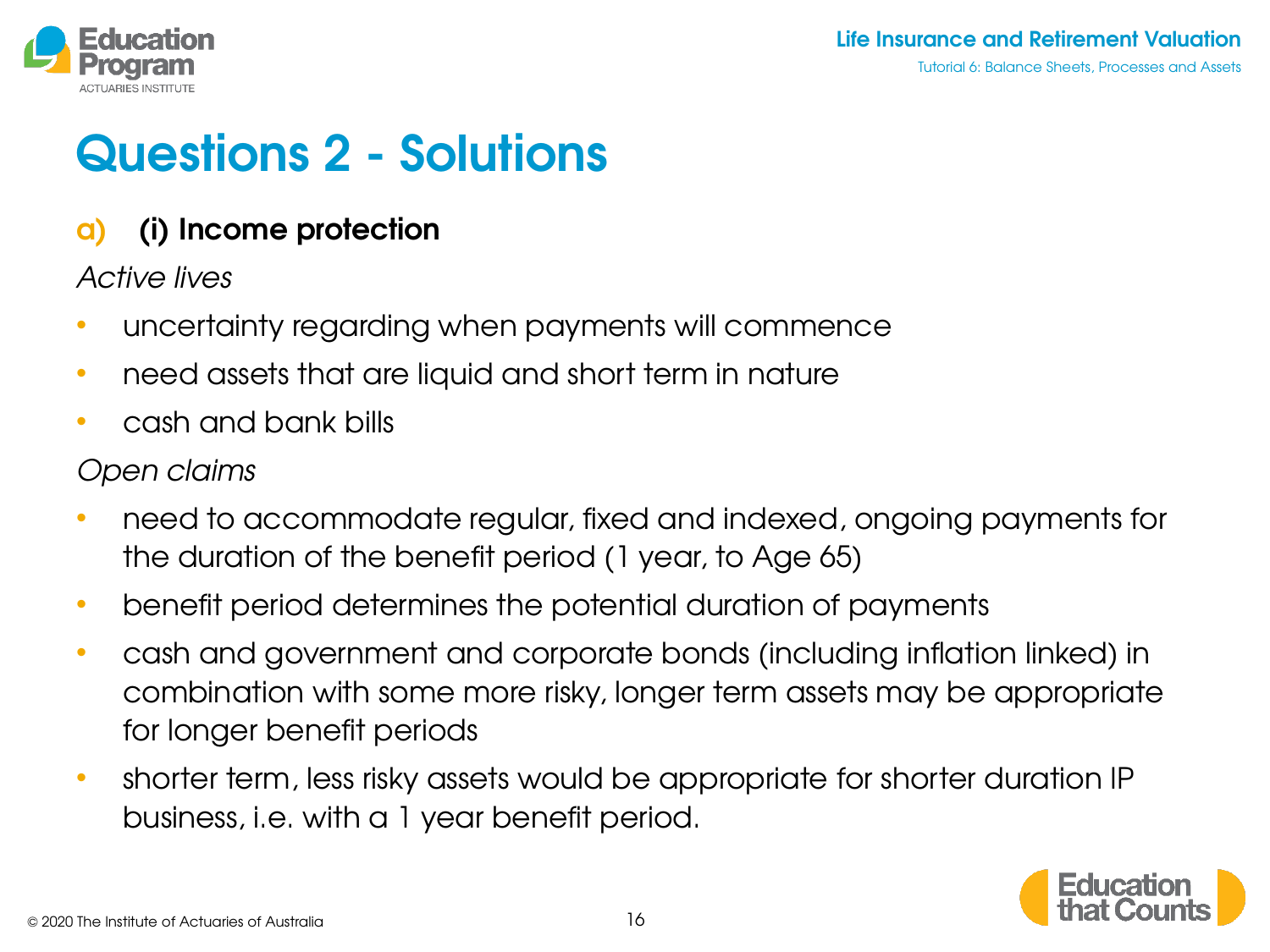

# Questions 2 - Solutions
(i) Income protection
Active lives
uncertainty regarding when payments will commence
need assets that are liquid and short term in nature
cash and bank bills
Open claims
need to accommodate regular, fixed and indexed, ongoing payments for the duration of the benefit period (1 year, to Age 65)
benefit period determines the potential duration of payments
cash and government and corporate bonds (including inflation linked) in combination with some more risky, longer term assets may be appropriate for longer benefit periods
shorter term, less risky assets would be appropriate for shorter duration IP business, i.e. with a 1 year benefit period.